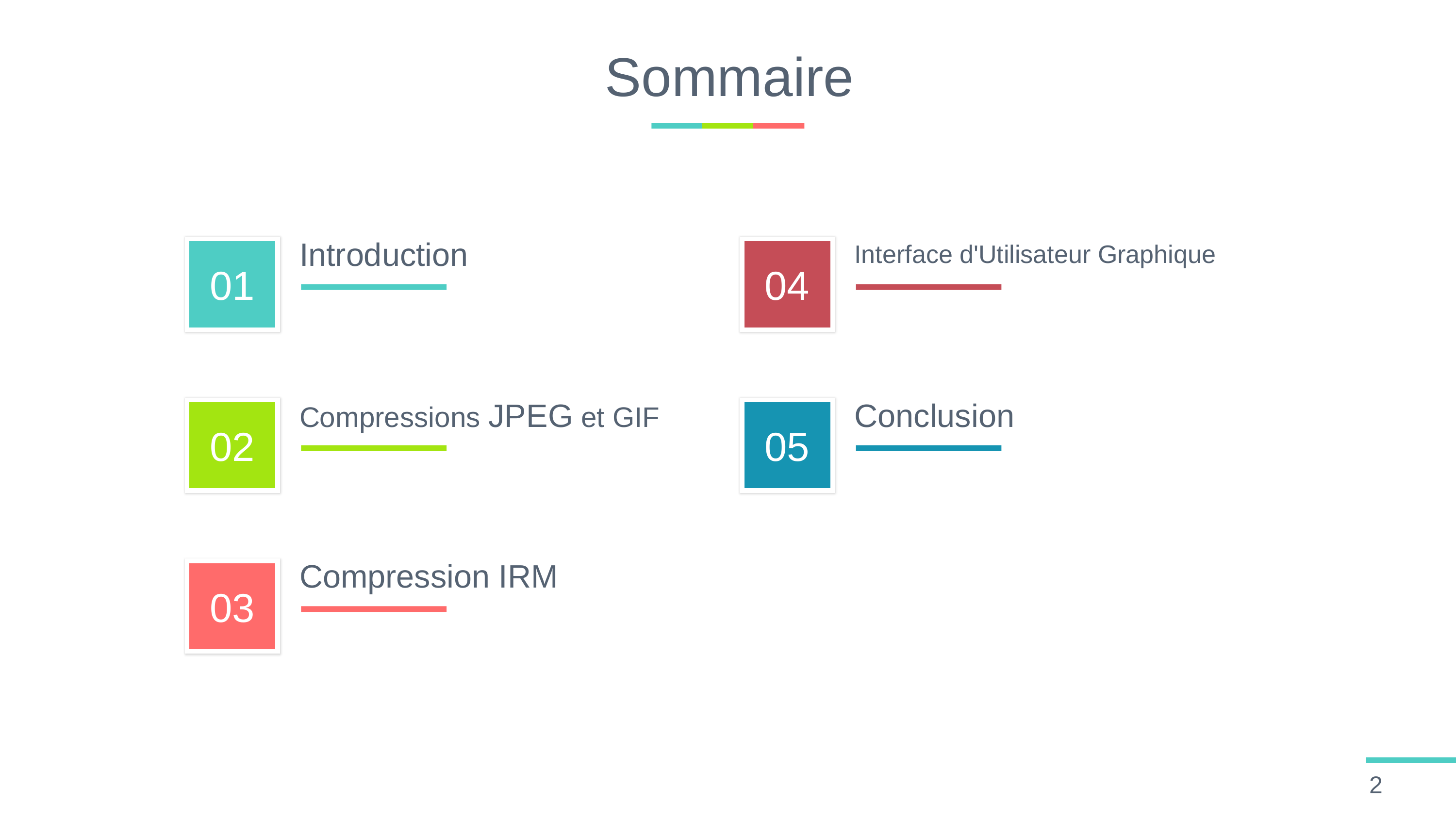

# Sommaire
Introduction
Interface d'Utilisateur Graphique
Compressions JPEG et GIF
Conclusion

Compression IRM
Contact us
2